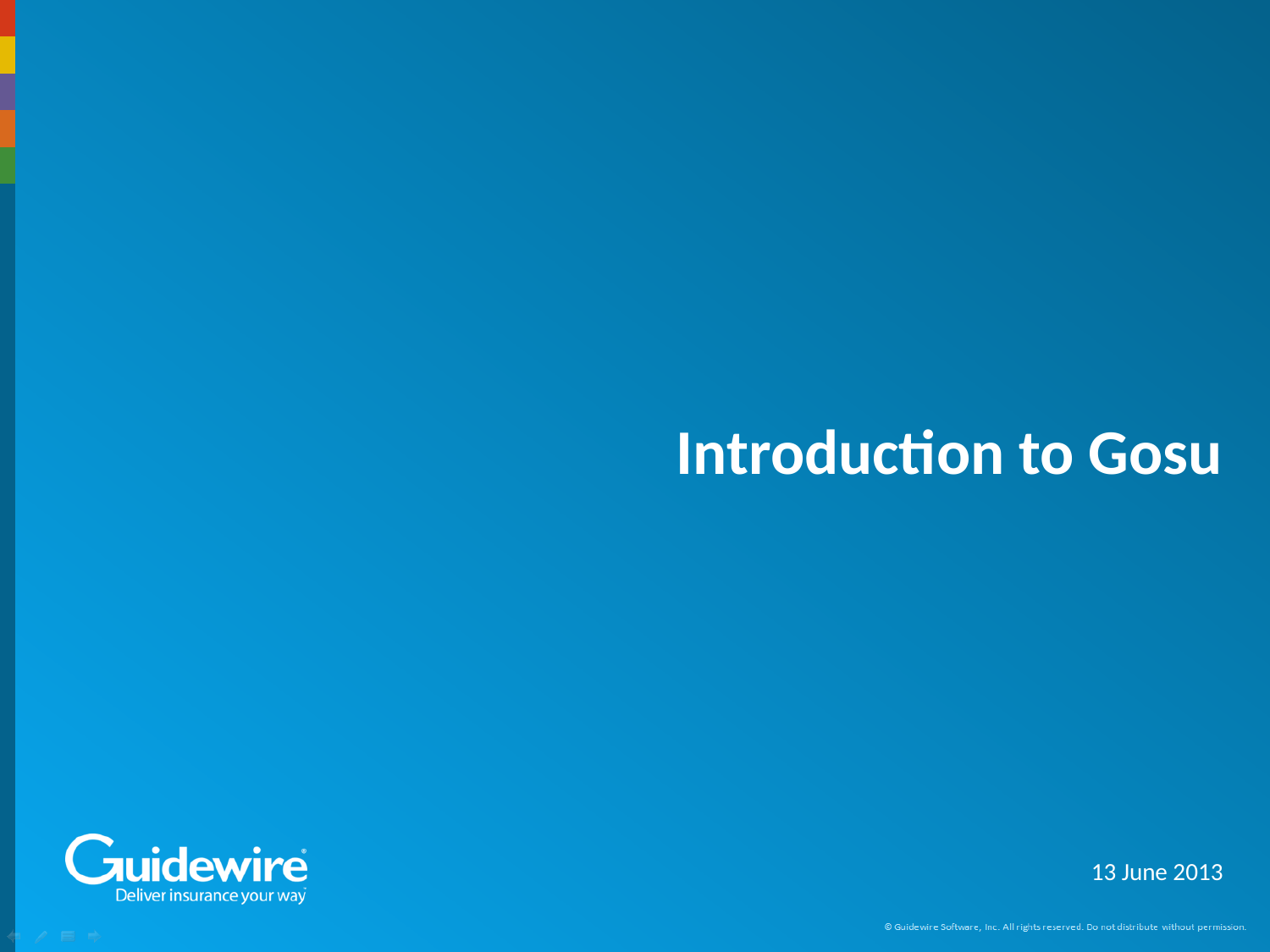

# Introduction to Gosu
13 June 2013